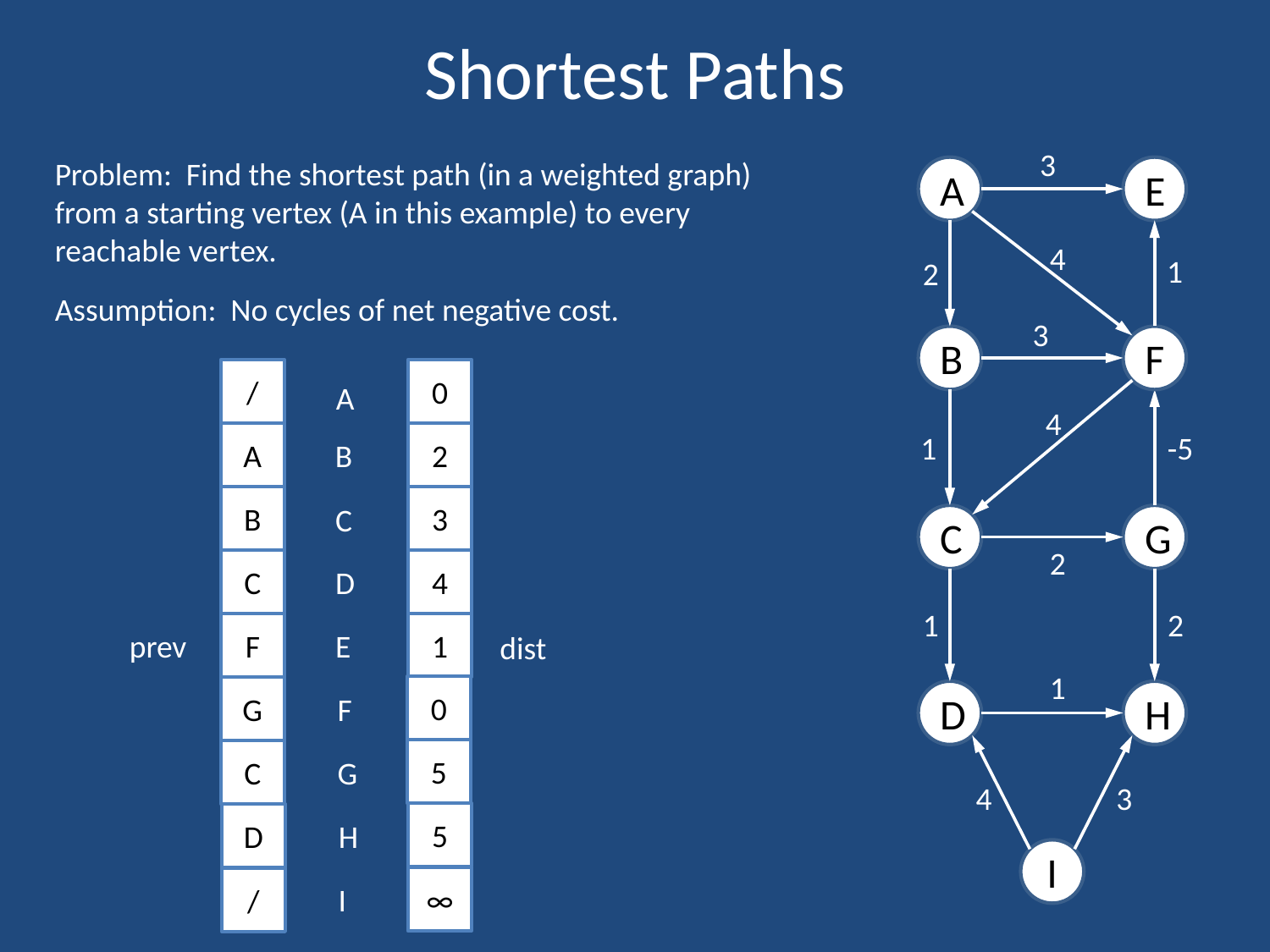

# Shortest Paths
3
Problem:  Find the shortest path (in a weighted graph) from a starting vertex (A in this example) to every reachable vertex.

Assumption:  No cycles of net negative cost.
A
E
4
1
2
3
B
F
/
0
A
4
1
-5
A
2
B
B
3
C
C
G
2
C
4
D
1
2
F
1
prev
E
dist
1
0
G
D
H
F
5
C
G
4
3
5
D
H
I
∞
/
I